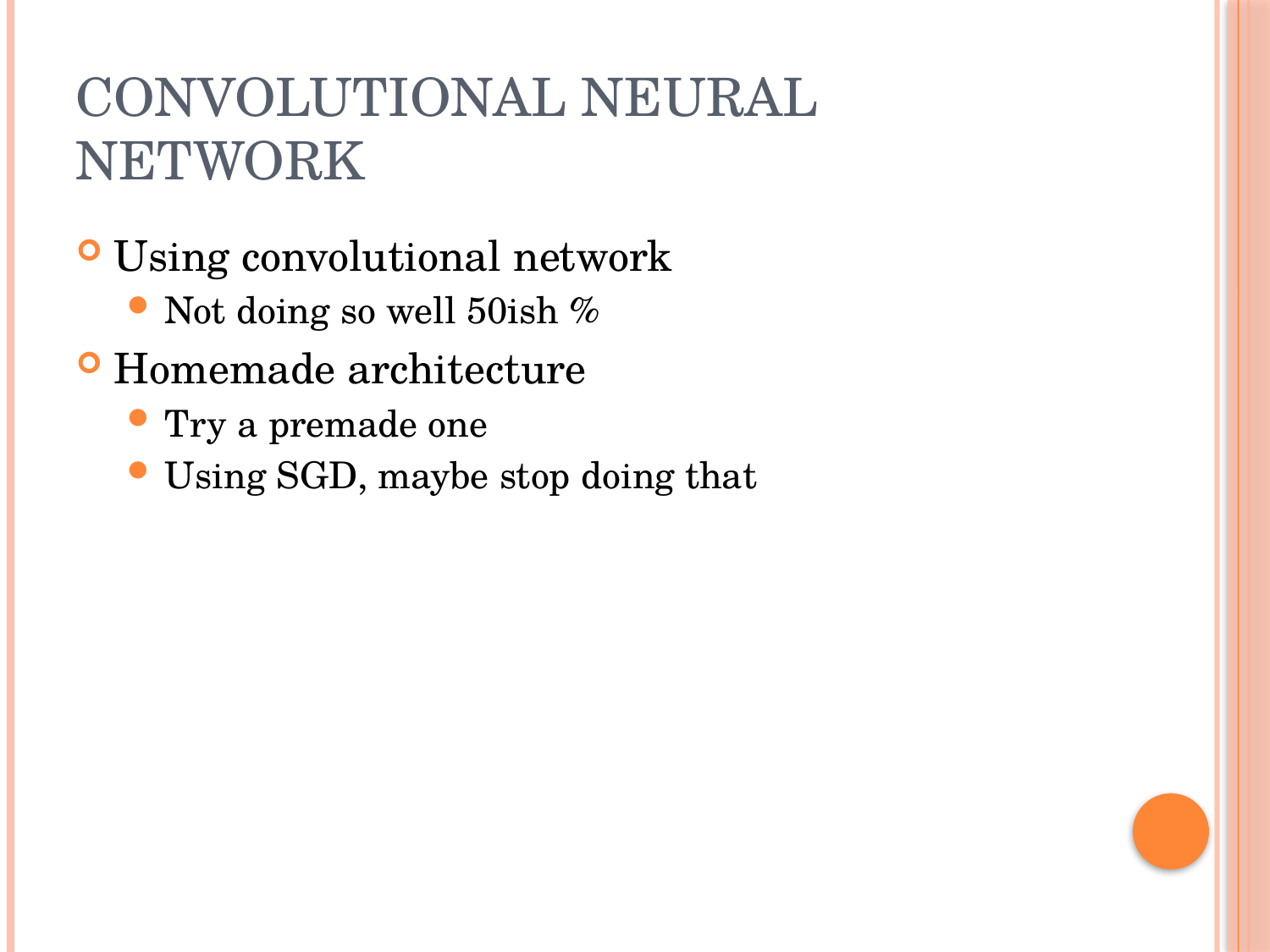

# Convolutional Neural network
Using convolutional network
Not doing so well 50ish %
Homemade architecture
Try a premade one
Using SGD, maybe stop doing that